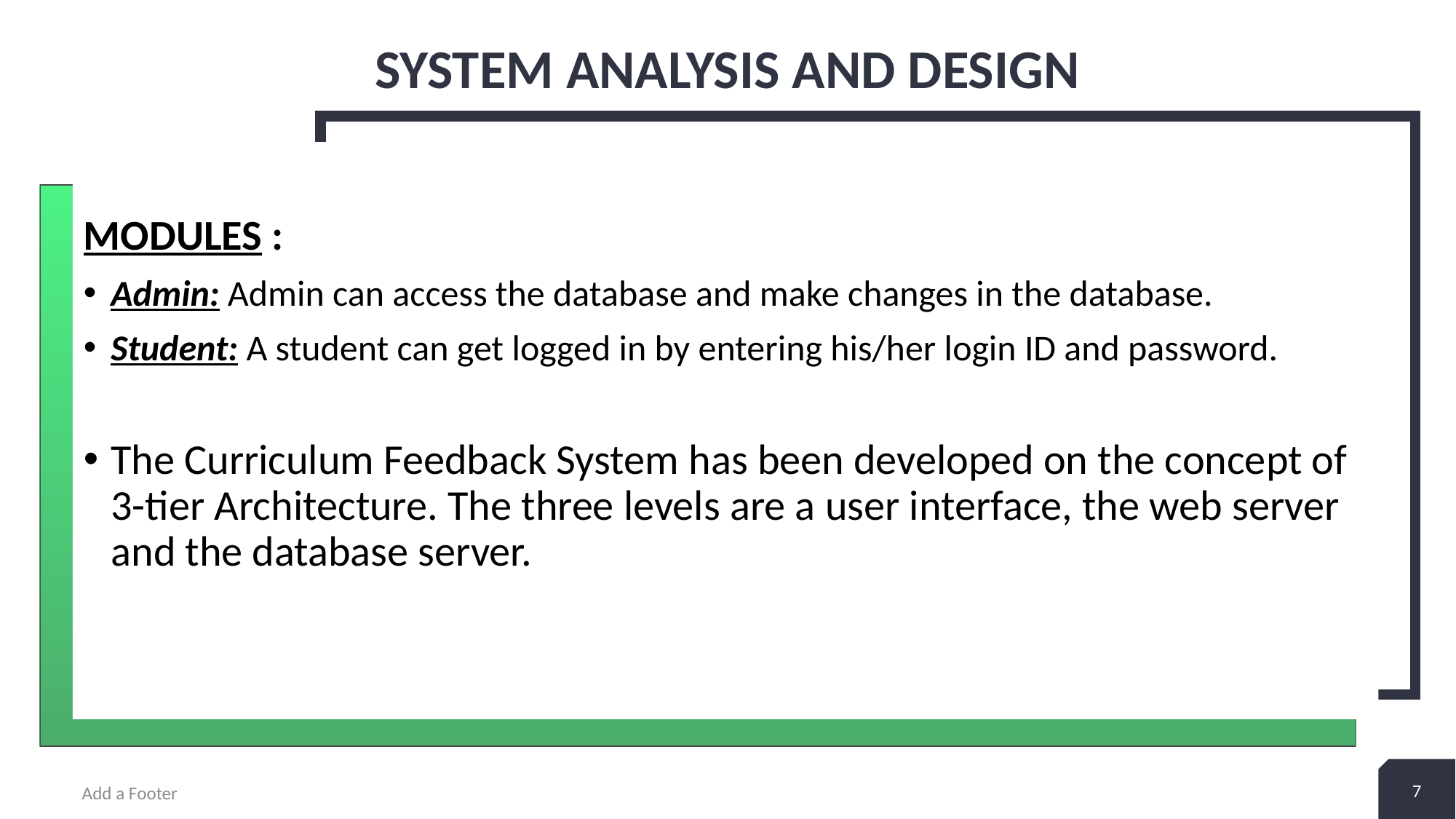

# System analysis and design

MODULES :
Admin: Admin can access the database and make changes in the database.
Student: A student can get logged in by entering his/her login ID and password.

The Curriculum Feedback System has been developed on the concept of 3-tier Architecture. The three levels are a user interface, the web server and the database server.

7
Add a Footer